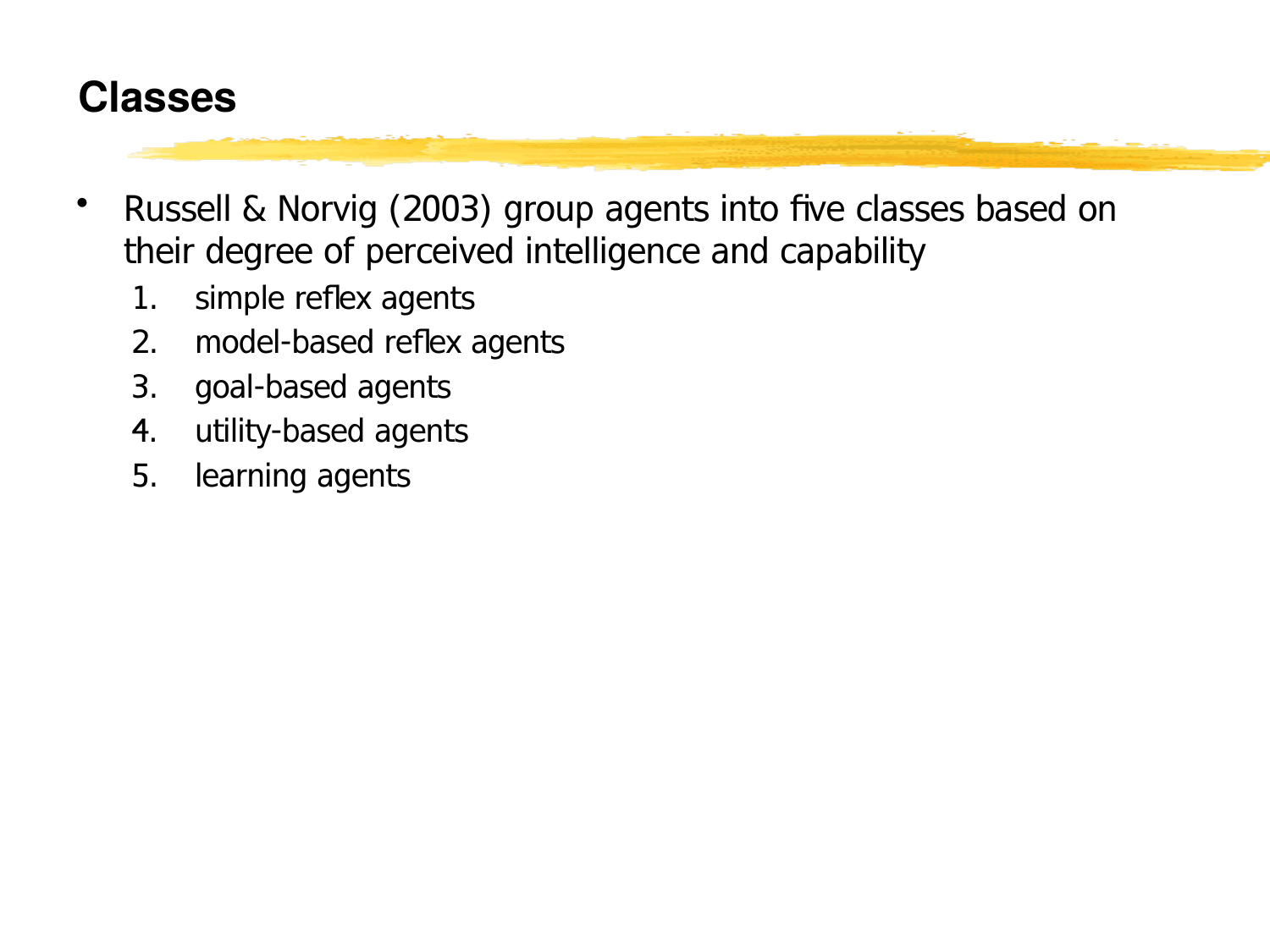

# Classes
Russell & Norvig (2003) group agents into five classes based on their degree of perceived intelligence and capability
simple reflex agents
model-based reflex agents
goal-based agents
utility-based agents
learning agents